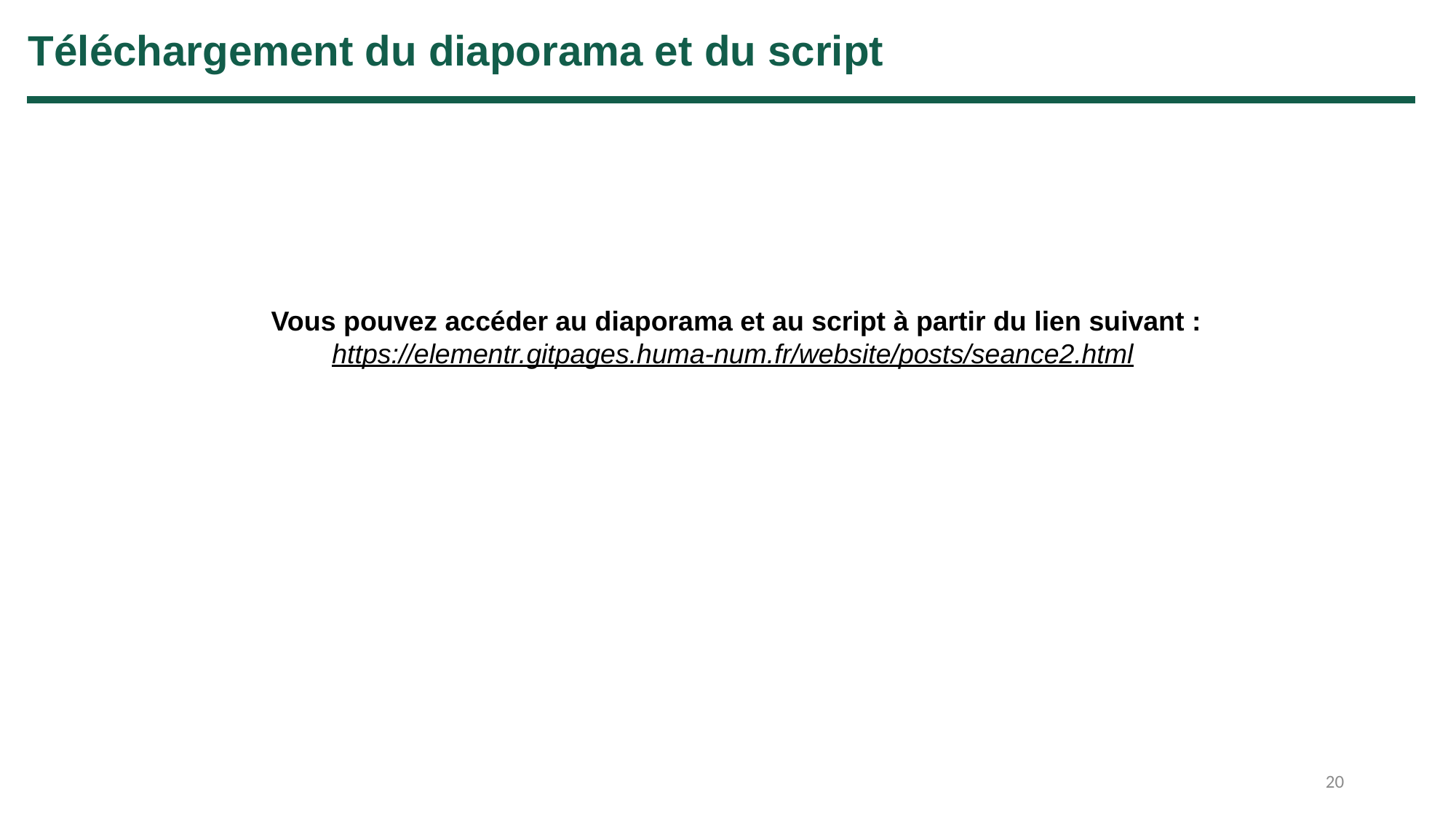

Téléchargement du diaporama et du script

Vous pouvez accéder au diaporama et au script à partir du lien suivant :
https://elementr.gitpages.huma-num.fr/website/posts/seance2.html
20